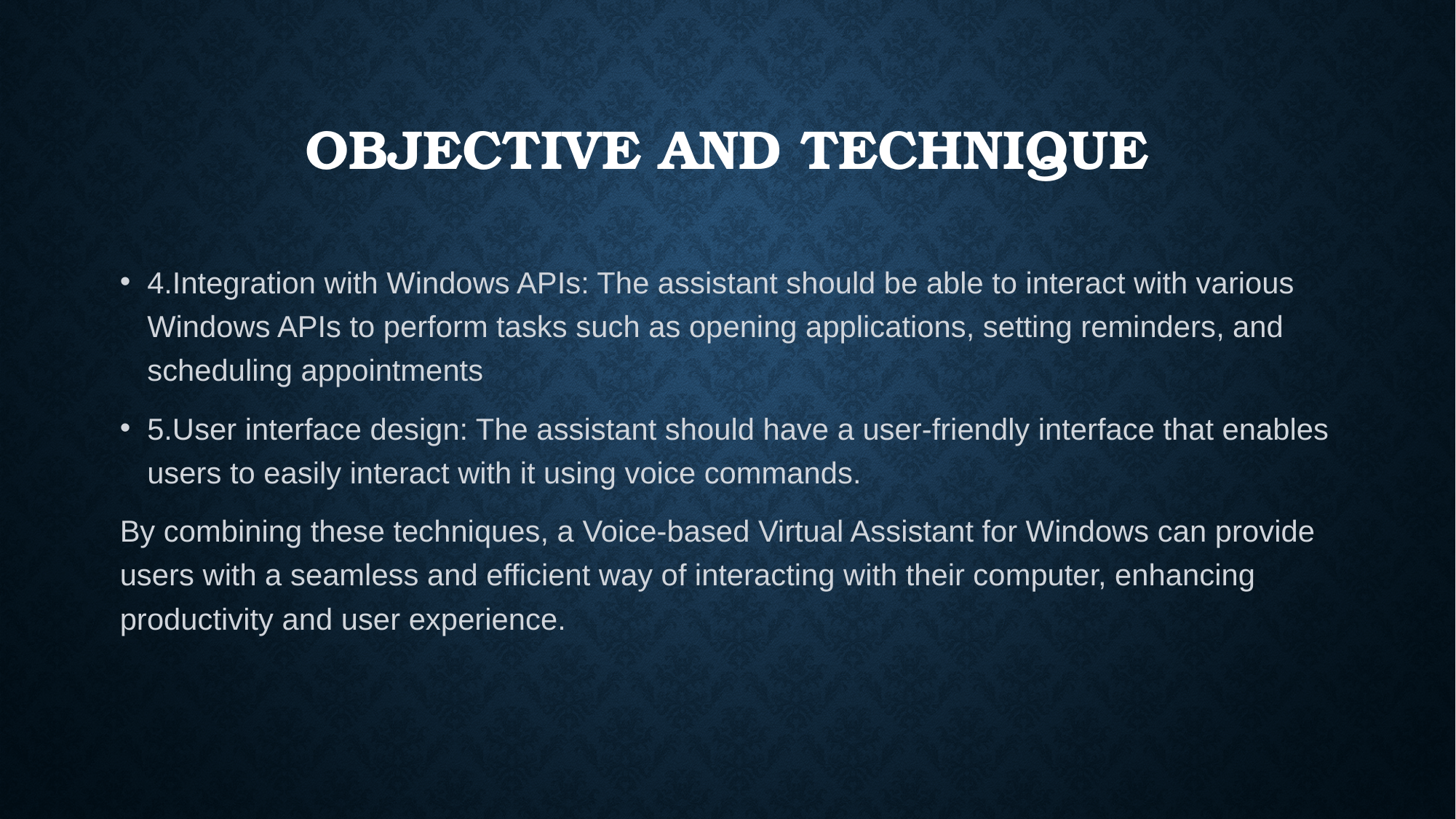

# OBJECTIVE AND TECHNIQUE
4.Integration with Windows APIs: The assistant should be able to interact with various Windows APIs to perform tasks such as opening applications, setting reminders, and scheduling appointments
5.User interface design: The assistant should have a user-friendly interface that enables users to easily interact with it using voice commands.
By combining these techniques, a Voice-based Virtual Assistant for Windows can provide users with a seamless and efficient way of interacting with their computer, enhancing productivity and user experience.